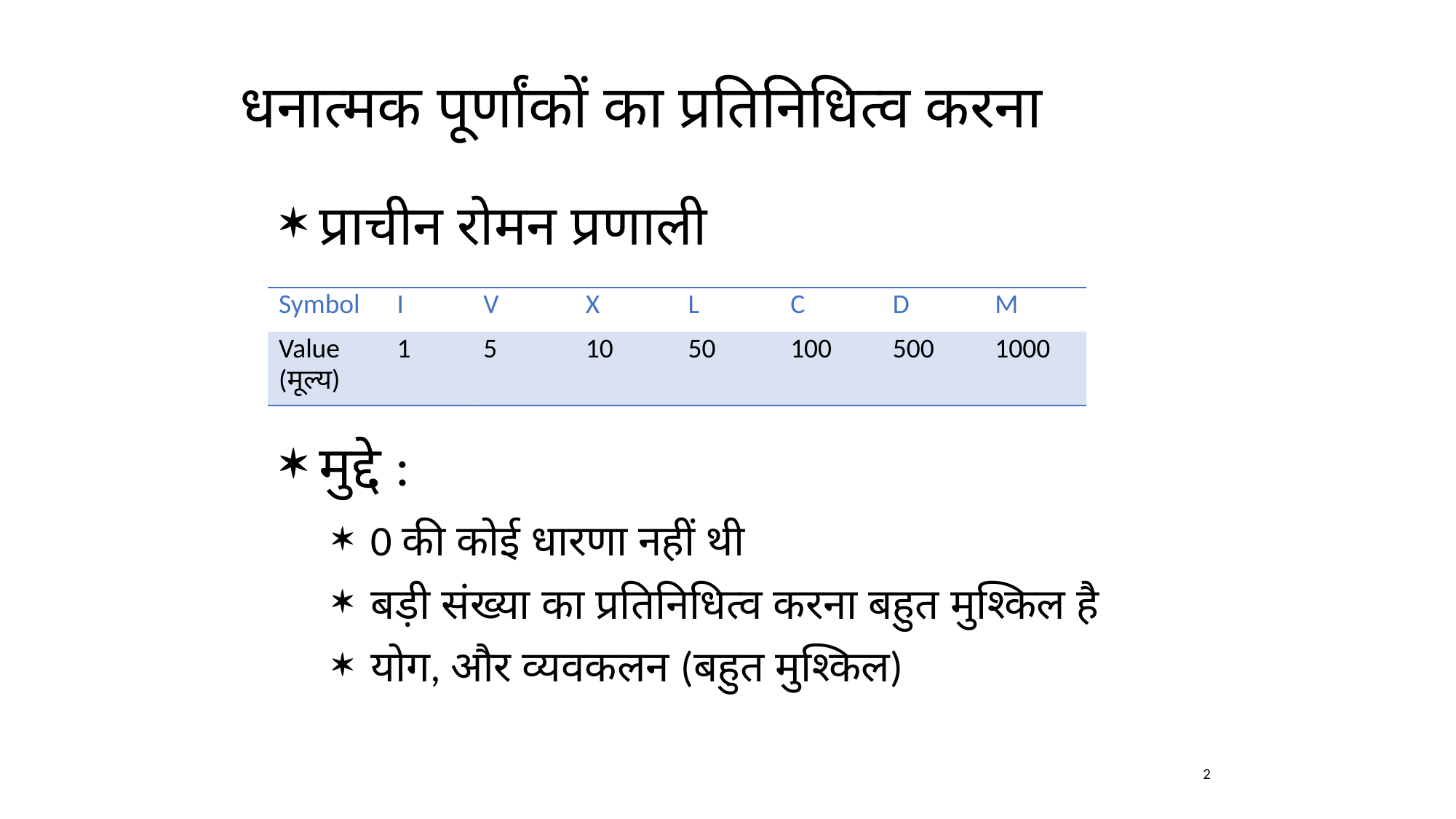

धनात्मक पूर्णांकों का प्रतिनिधित्व करना
प्राचीन रोमन प्रणाली

मुद्दे :
0 की कोई धारणा नहीं थी
बड़ी संख्या का प्रतिनिधित्व करना बहुत मुश्किल है
योग, और व्यवकलन (बहुत मुश्किल)
| Symbol | I | V | X | L | C | D | M |
| --- | --- | --- | --- | --- | --- | --- | --- |
| Value (मूल्य) | 1 | 5 | 10 | 50 | 100 | 500 | 1000 |
2